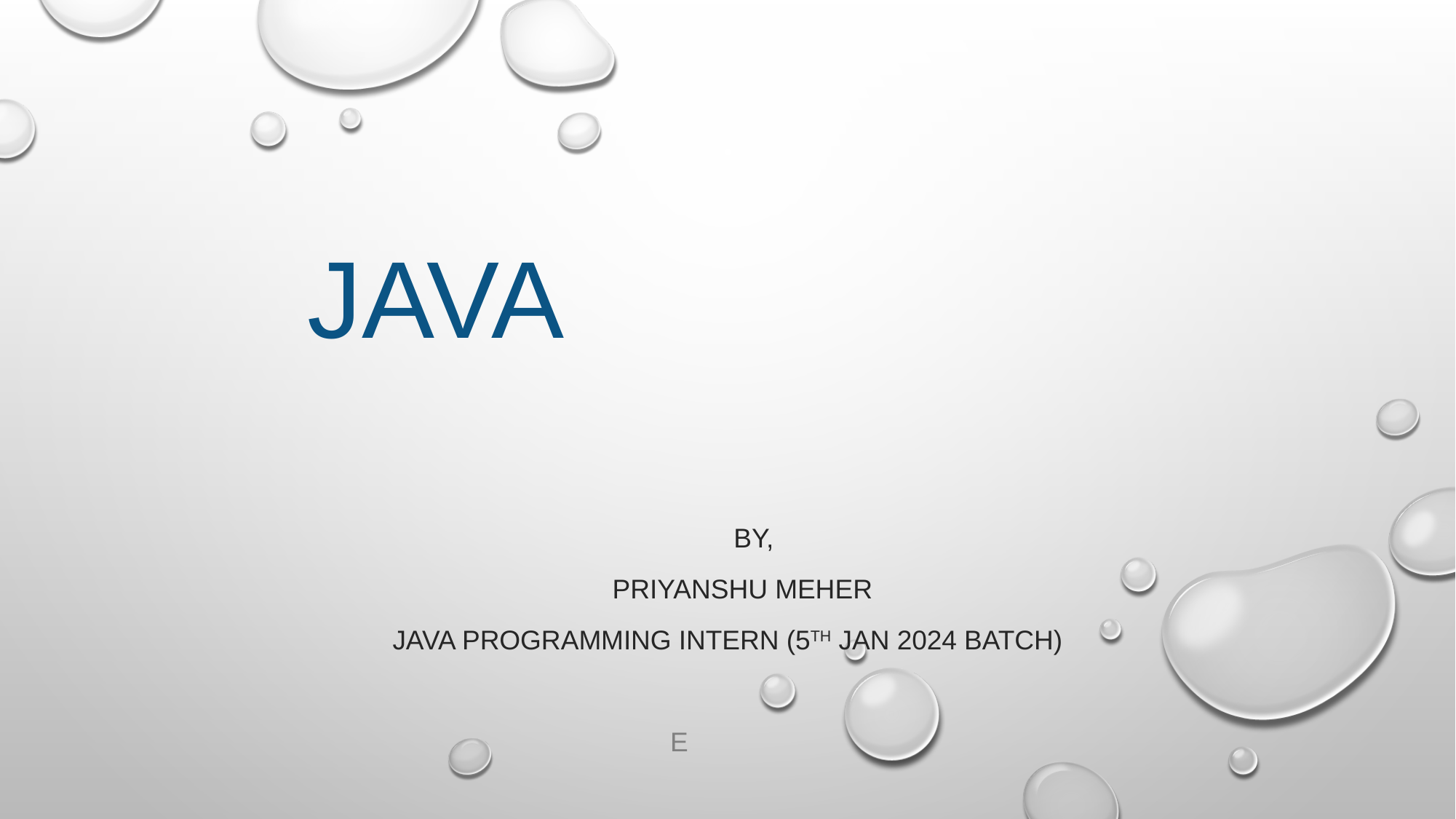

# Java

       by,
    Priyanshu meher
Java programming intern (5th Jan 2024 batch)

e